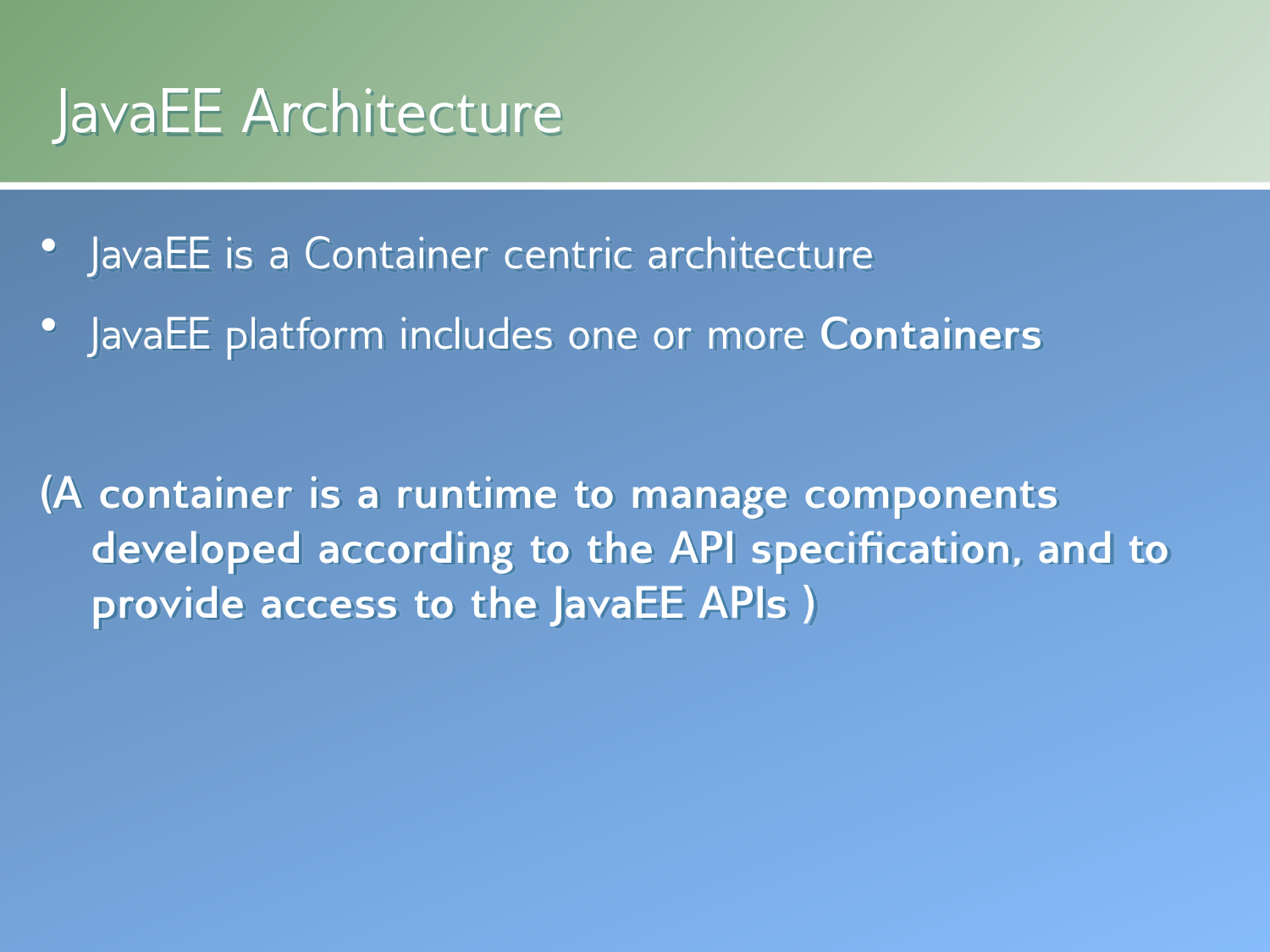

# JavaEE Architecture
JavaEE is a Container centric architecture
JavaEE platform includes one or more Containers

(A container is a runtime to manage components developed according to the API specification, and to provide access to the JavaEE APIs )